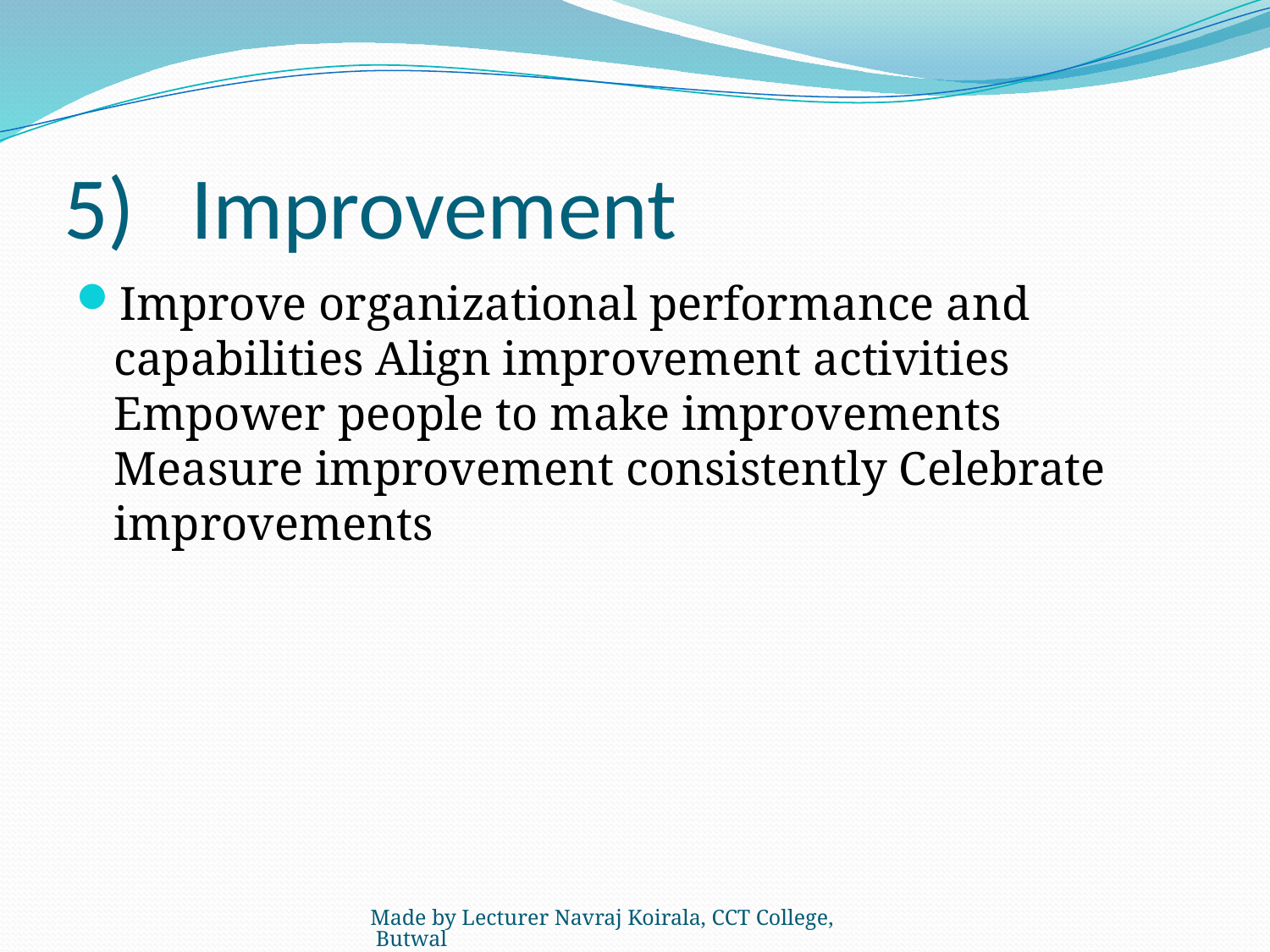

# 5)	Improvement
Improve organizational performance and capabilities Align improvement activities Empower people to make improvements Measure improvement consistently Celebrate improvements
Made by Lecturer Navraj Koirala, CCT College, Butwal